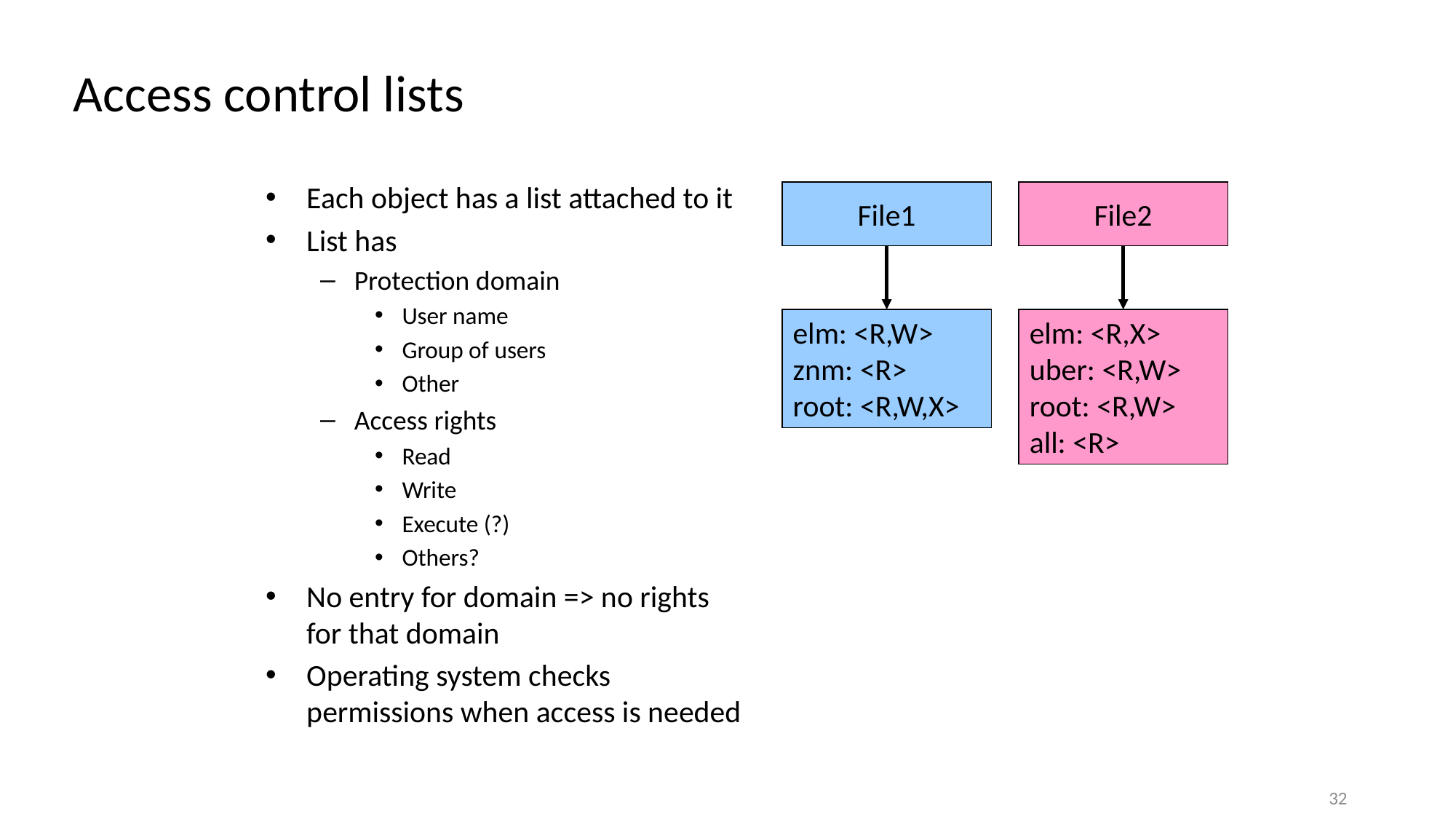

# Access control lists
Each object has a list attached to it
List has
Protection domain
User name
Group of users
Other
Access rights
Read
Write
Execute (?)
Others?
No entry for domain => no rights for that domain
Operating system checks permissions when access is needed
File1
File2
elm: <R,W>
znm: <R>
root: <R,W,X>
elm: <R,X>
uber: <R,W>
root: <R,W>
all: <R>
32